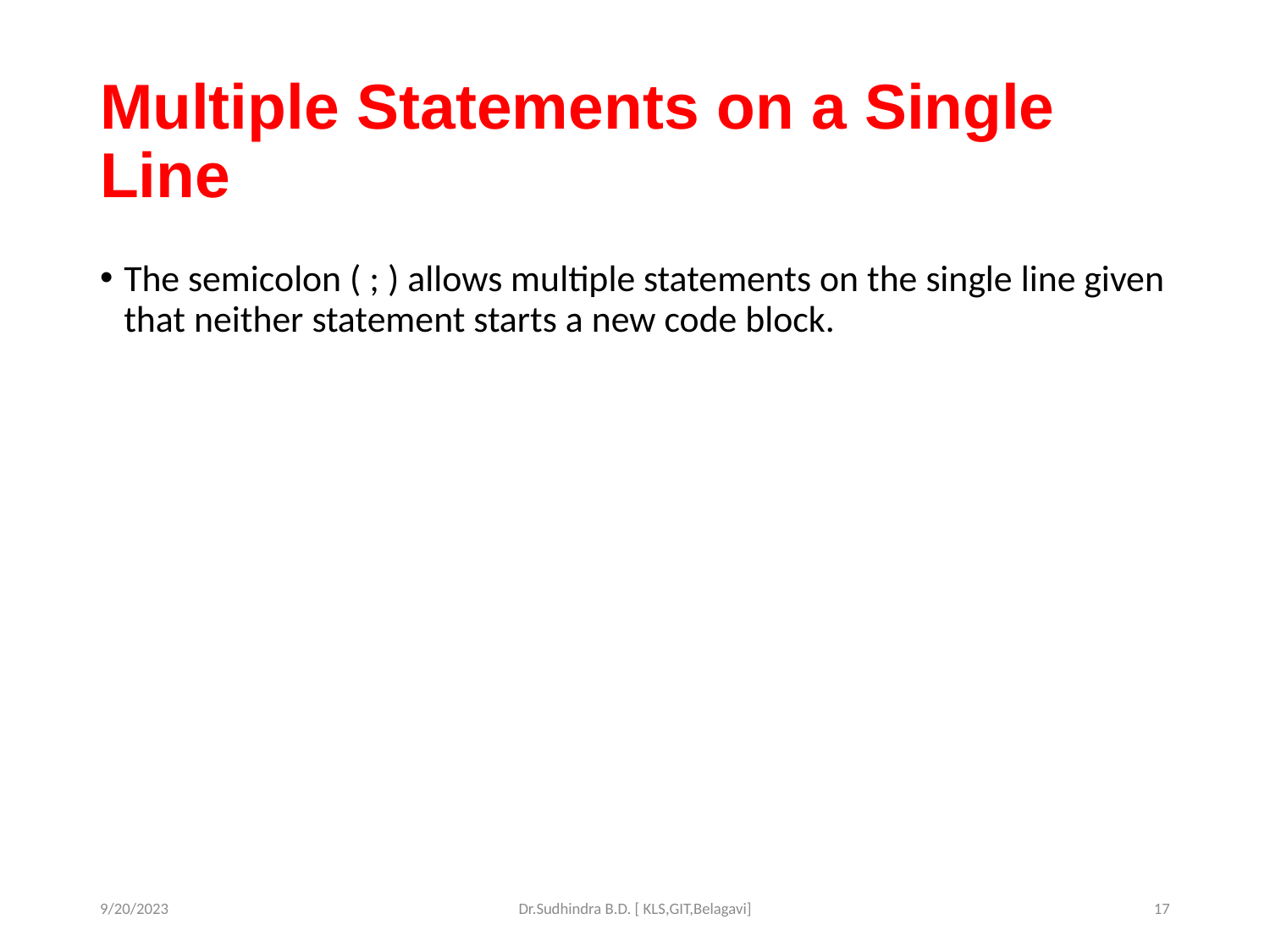

# Multiple Statements on a Single Line
The semicolon ( ; ) allows multiple statements on the single line given that neither statement starts a new code block.
9/20/2023
Dr.Sudhindra B.D. [ KLS,GIT,Belagavi]
17